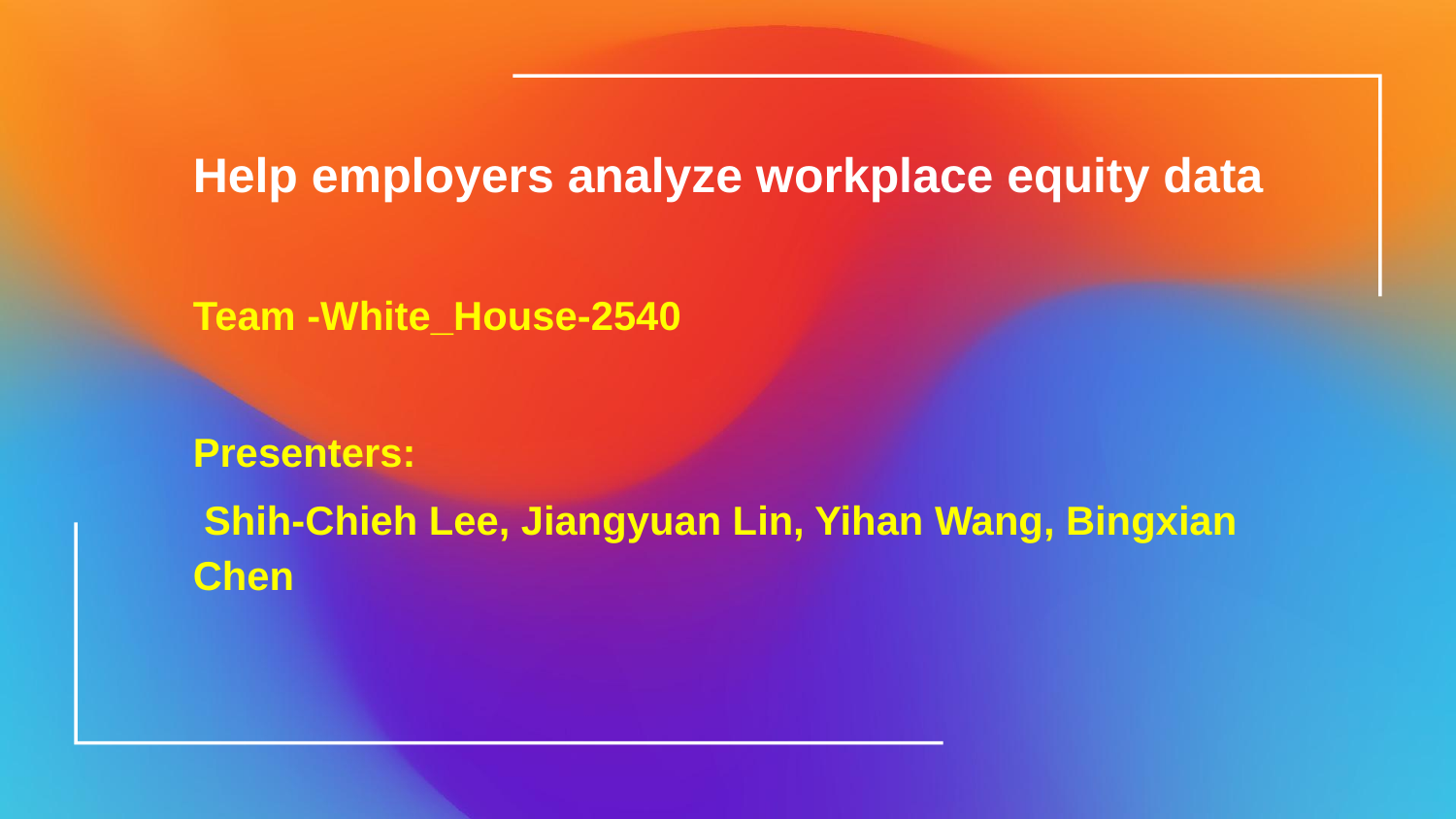

# Help employers analyze workplace equity data

Team -White_House-2540

Presenters:
 Shih-Chieh Lee, Jiangyuan Lin, Yihan Wang, Bingxian Chen